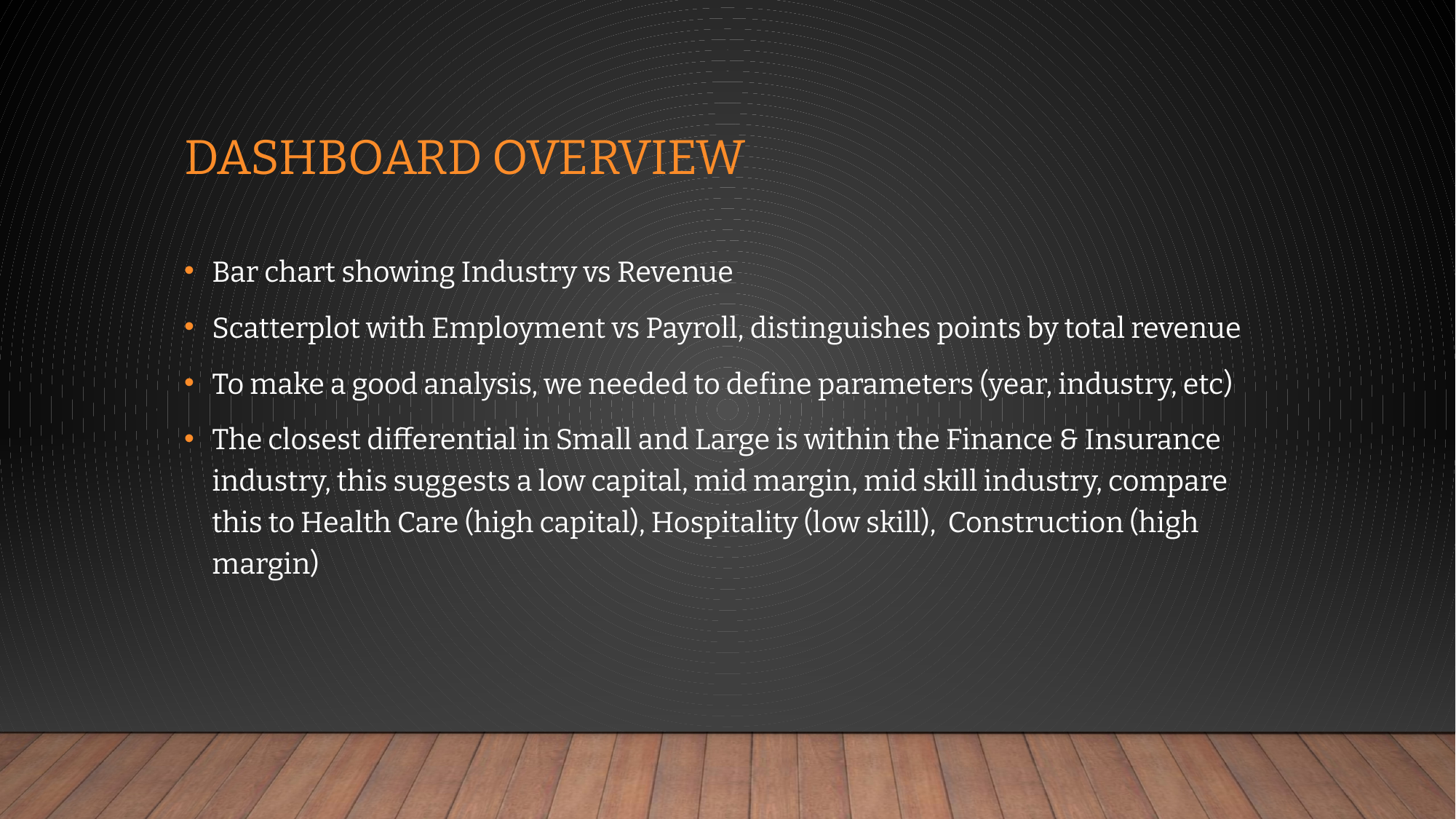

# Dashboard Overview
Bar chart showing Industry vs Revenue
Scatterplot with Employment vs Payroll, distinguishes points by total revenue
To make a good analysis, we needed to define parameters (year, industry, etc)
The closest differential in Small and Large is within the Finance & Insurance industry, this suggests a low capital, mid margin, mid skill industry, compare this to Health Care (high capital), Hospitality (low skill),  Construction (high margin)